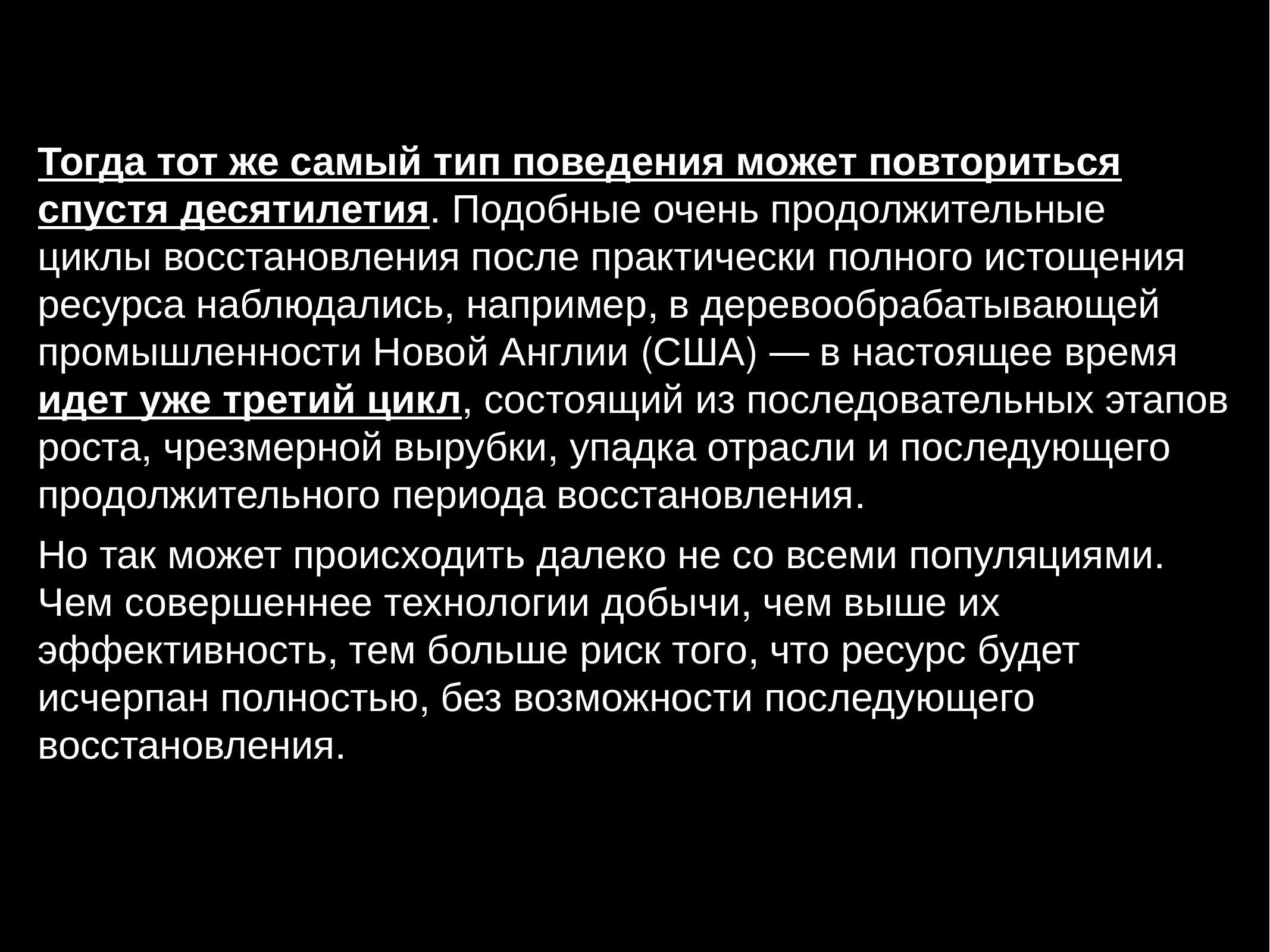

69
Тогда тот же самый тип поведения может повториться спустя десятилетия. Подобные очень продолжительные циклы восстановления после практически полного истощения ресурса наблюдались, например, в деревообрабатывающей промышленности Новой Англии (США) — в настоящее время идет уже третий цикл, состоящий из последовательных этапов роста, чрезмерной вырубки, упадка отрасли и последующего продолжительного периода восстановления.
Но так может происходить далеко не со всеми популяциями. Чем совершеннее технологии добычи, чем выше их эффективность, тем больше риск того, что ресурс будет исчерпан полностью, без возможности последующего восстановления.